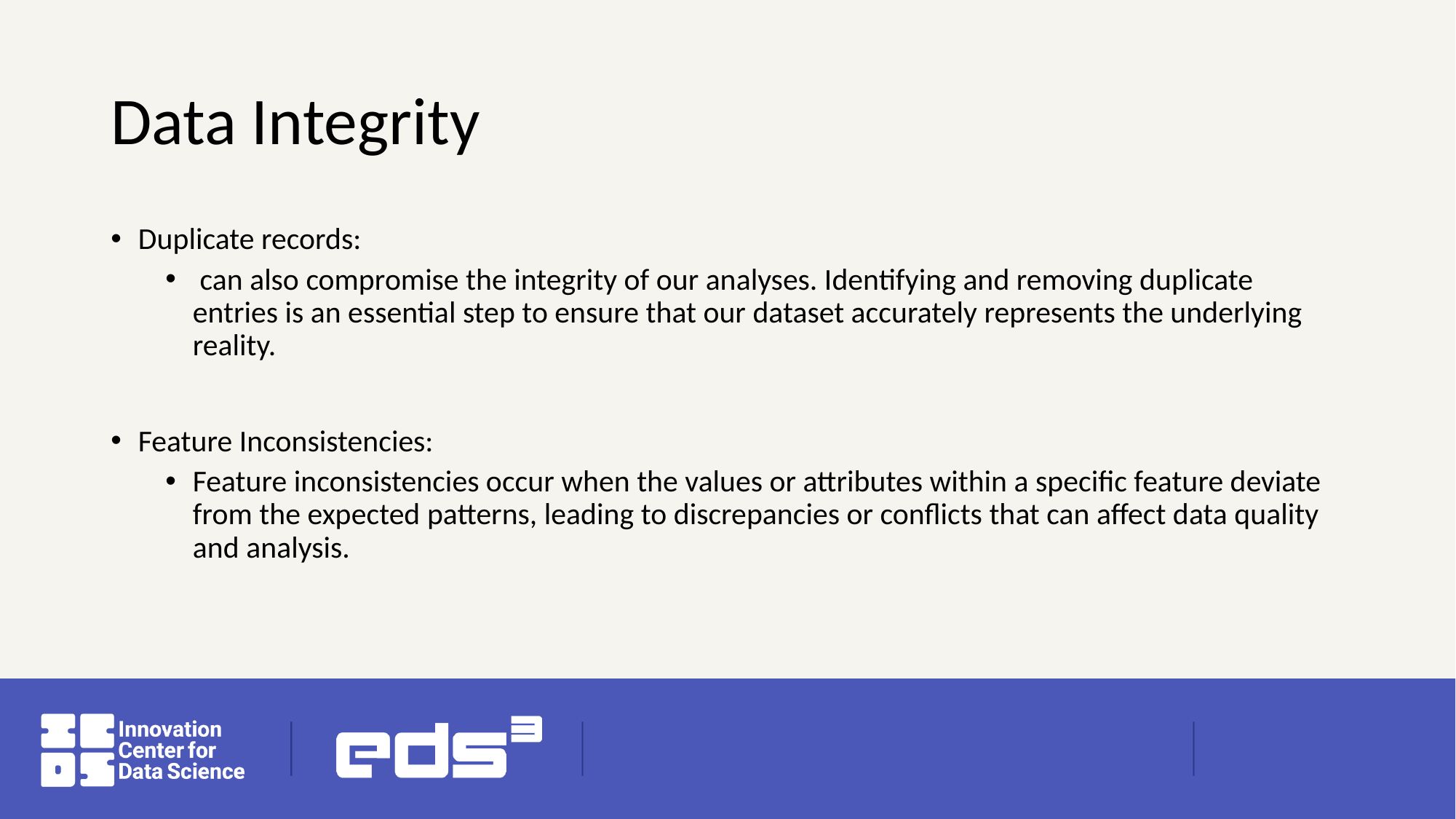

# Data Integrity
Duplicate records:
 can also compromise the integrity of our analyses. Identifying and removing duplicate entries is an essential step to ensure that our dataset accurately represents the underlying reality.

Feature Inconsistencies:
Feature inconsistencies occur when the values or attributes within a specific feature deviate from the expected patterns, leading to discrepancies or conflicts that can affect data quality and analysis.